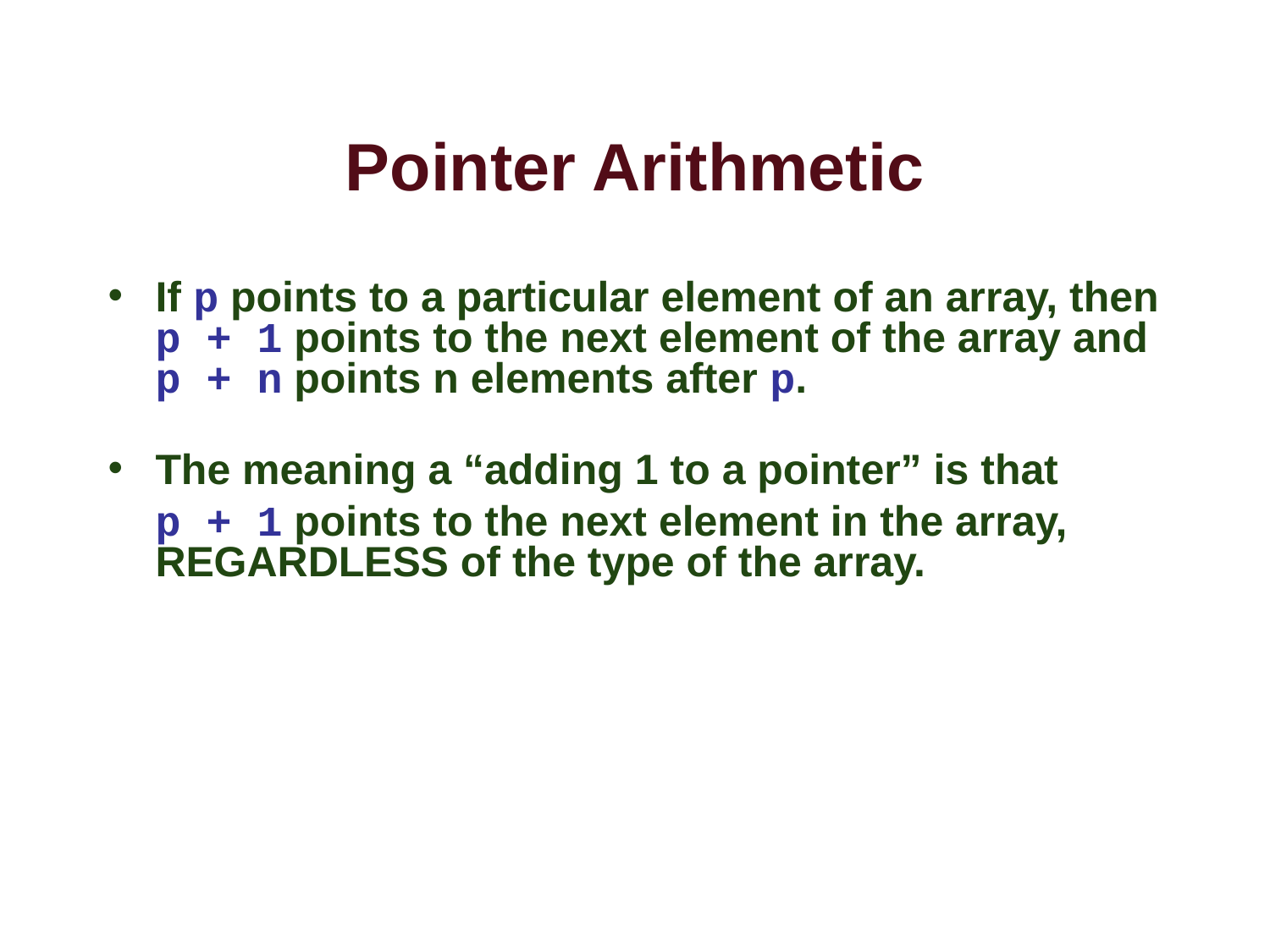

# Pointer Arithmetic

If p points to a particular element of an array, then p + 1 points to the next element of the array and p + n points n elements after p.
The meaning a “adding 1 to a pointer” is that
	p + 1 points to the next element in the array, REGARDLESS of the type of the array.

3